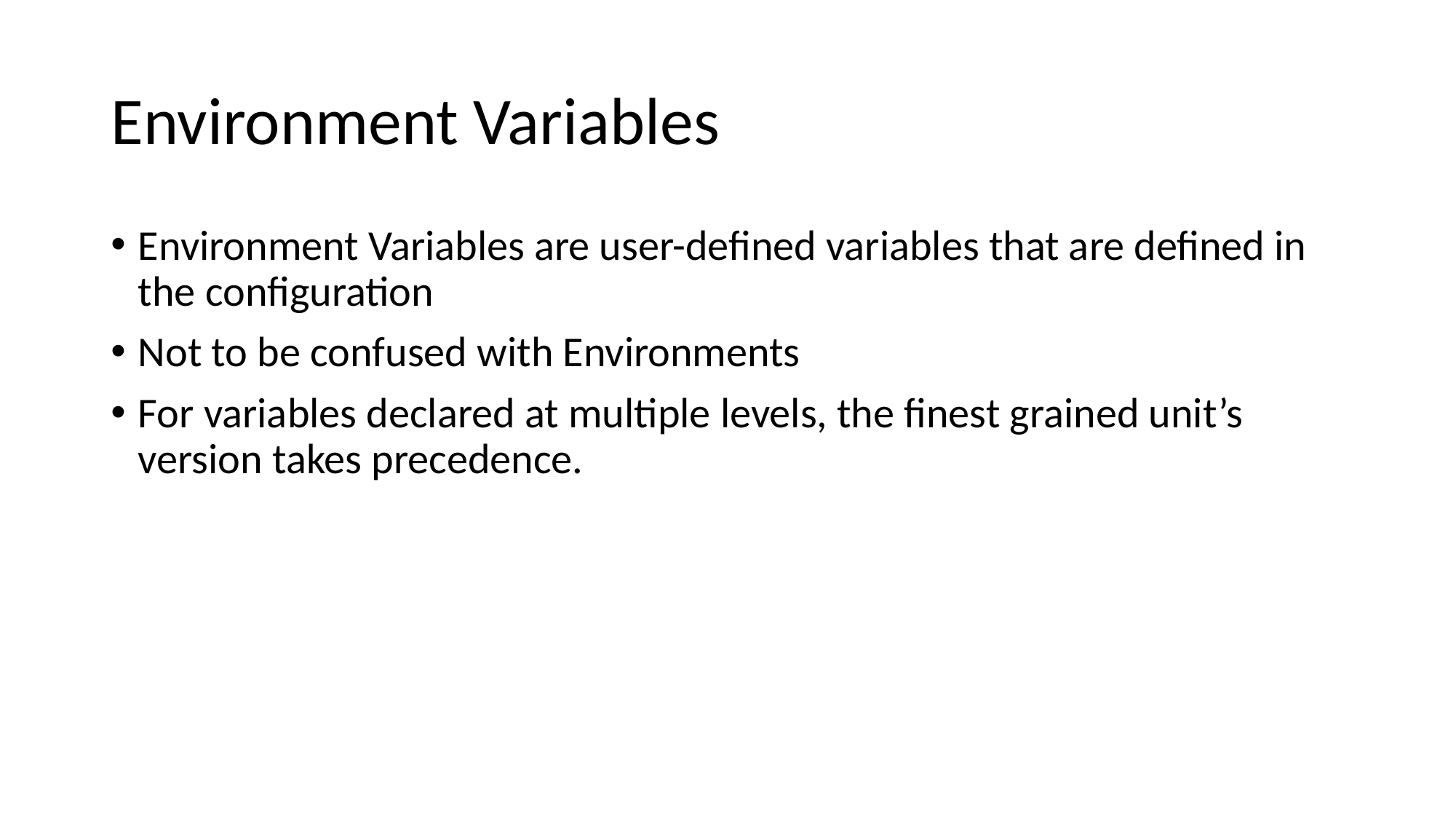

# Environment Variables
Environment Variables are user-defined variables that are defined in the configuration
Not to be confused with Environments
For variables declared at multiple levels, the finest grained unit’s version takes precedence.